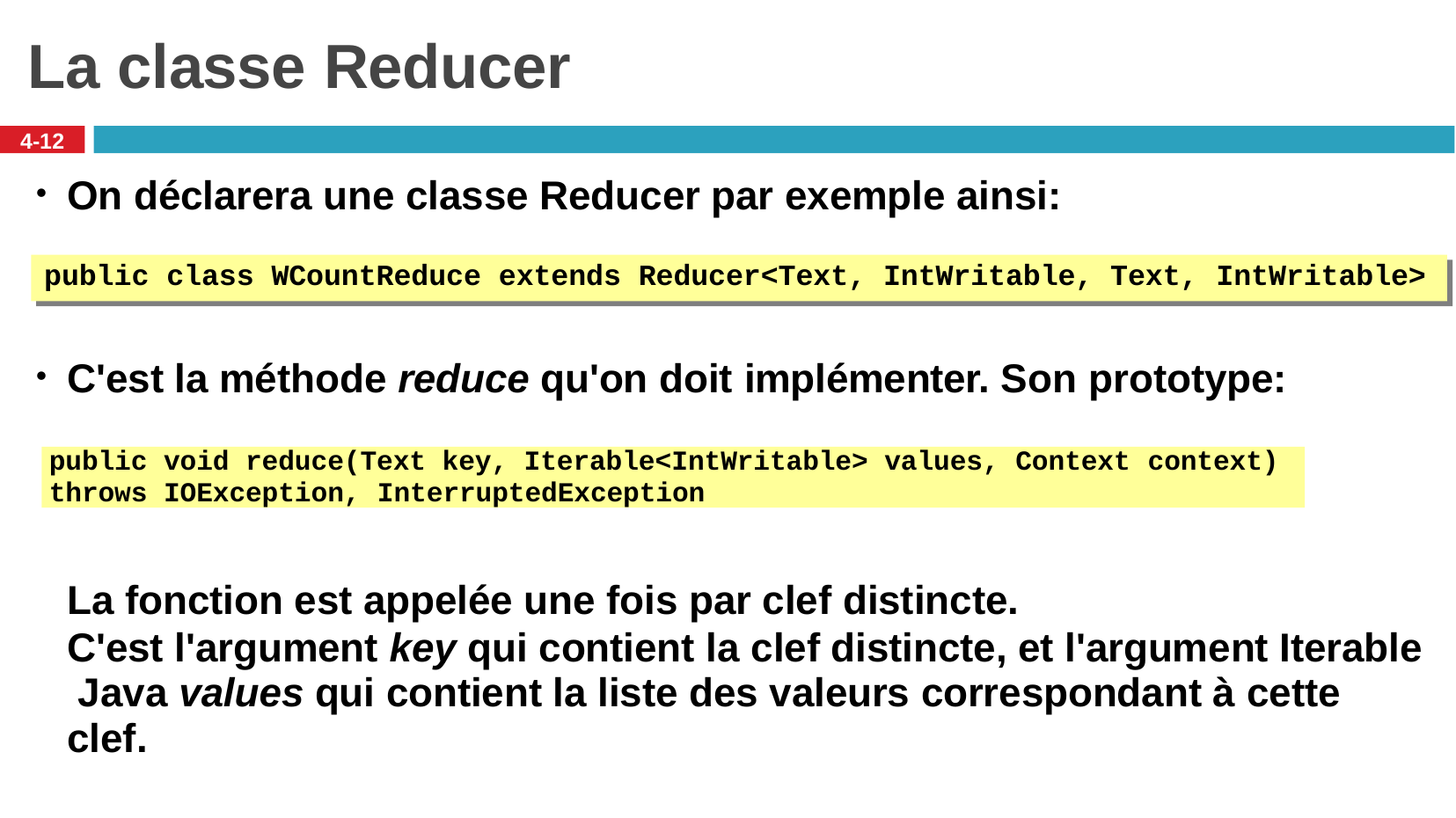

# La classe Reducer
4-12
On déclarera une classe Reducer par exemple ainsi:
public class WCountReduce extends Reducer<Text, IntWritable, Text, IntWritable>

C'est la méthode reduce qu'on doit implémenter. Son prototype:

public void reduce(Text key, Iterable<IntWritable> values, Context context)
throws IOException, InterruptedException
La fonction est appelée une fois par clef distincte.
C'est l'argument key qui contient la clef distincte, et l'argument Iterable  Java values qui contient la liste des valeurs correspondant à cette clef.